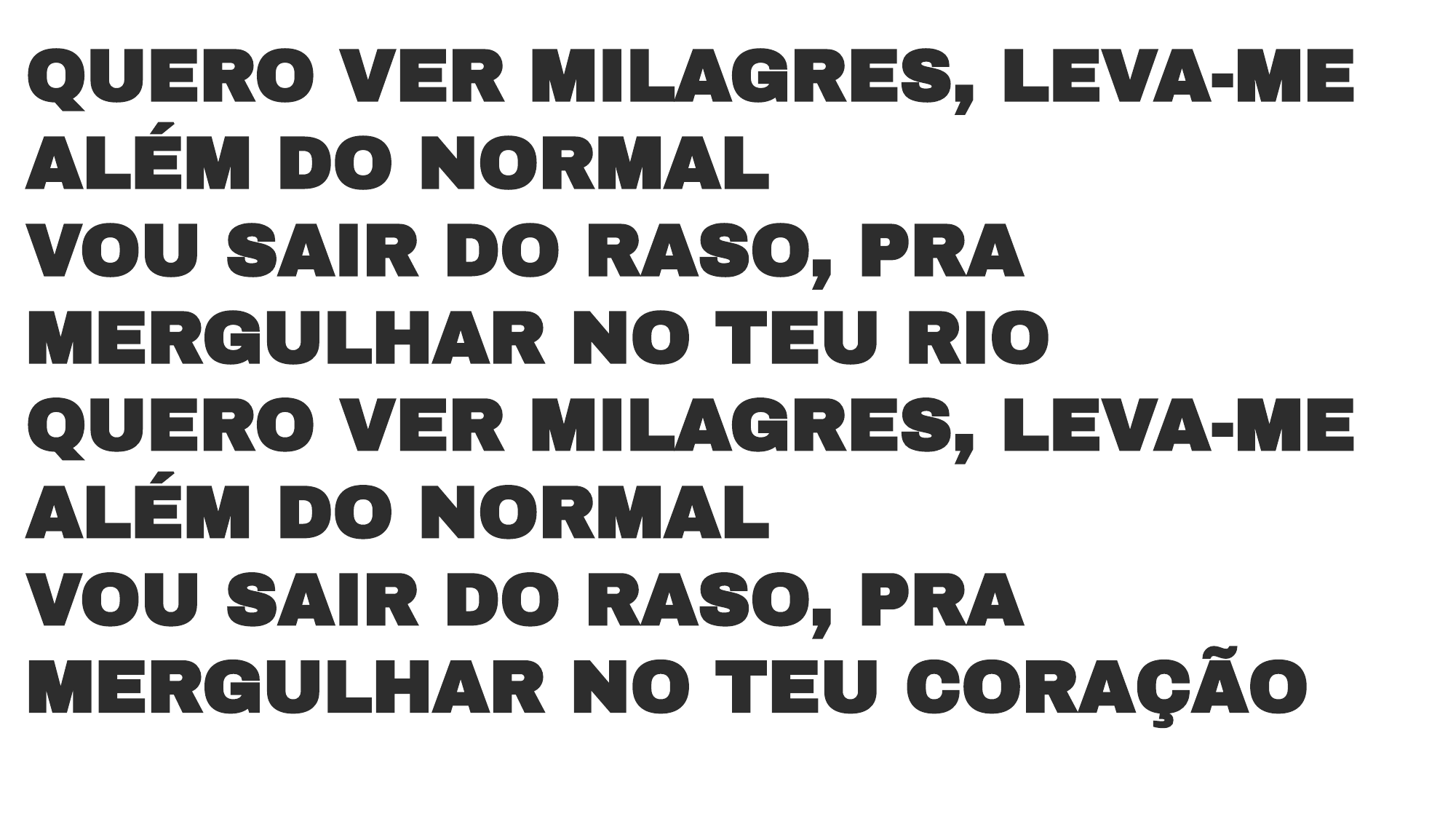

QUERO VER MILAGRES, LEVA-ME ALÉM DO NORMAL
VOU SAIR DO RASO, PRA MERGULHAR NO TEU RIO
QUERO VER MILAGRES, LEVA-ME ALÉM DO NORMAL
VOU SAIR DO RASO, PRA MERGULHAR NO TEU CORAÇÃO